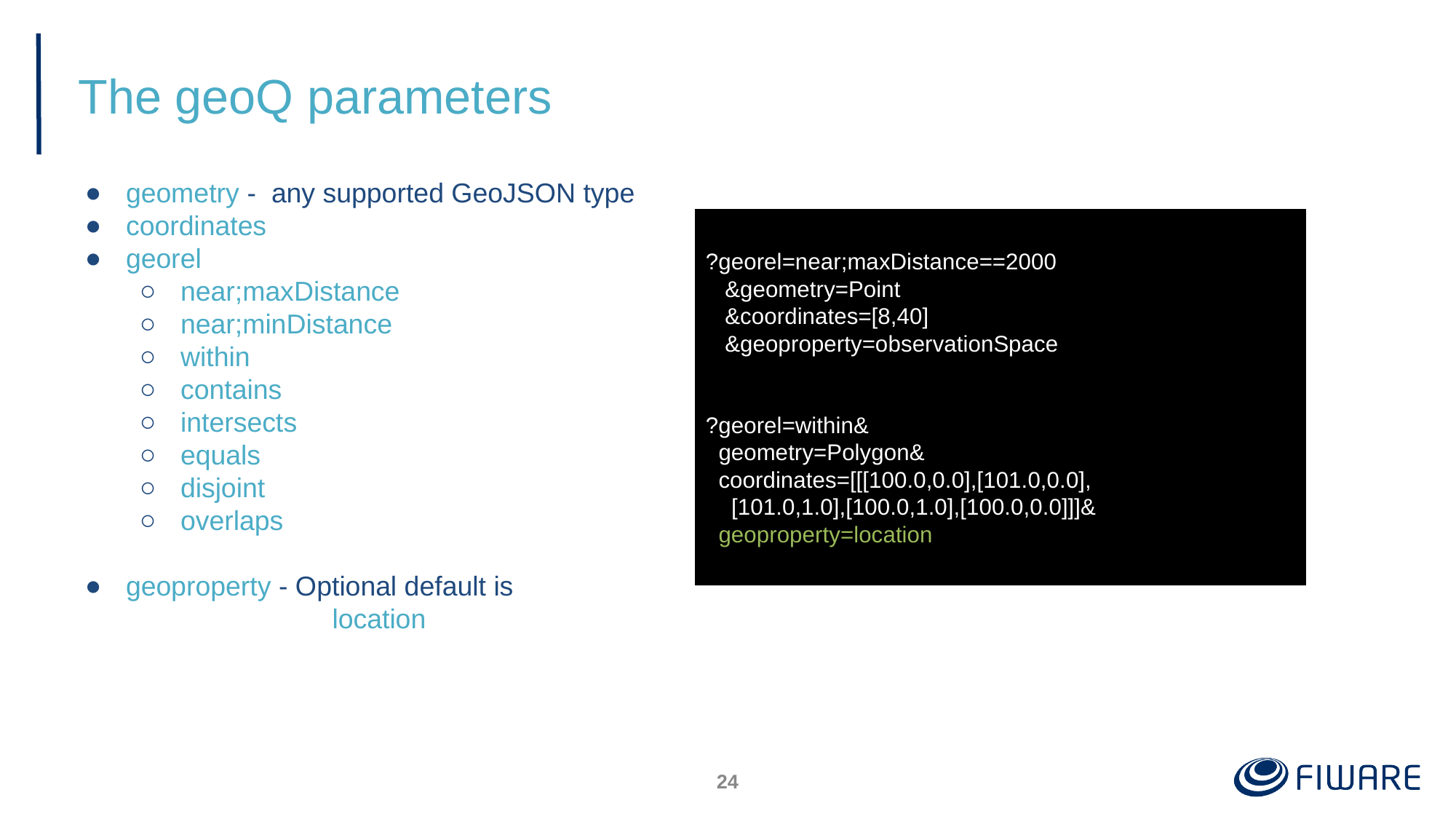

# The geoQ parameters
geometry -  any supported GeoJSON type
coordinates
georel
near;maxDistance
near;minDistance
within
contains
intersects
equals
disjoint
overlaps

geoproperty - Optional default is
                           location
?georel=near;maxDistance==2000
   &geometry=Point
   &coordinates=[8,40]
   &geoproperty=observationSpace

?georel=within&
  geometry=Polygon&
  coordinates=[[[100.0,0.0],[101.0,0.0],
    [101.0,1.0],[100.0,1.0],[100.0,0.0]]]&
  geoproperty=location
24